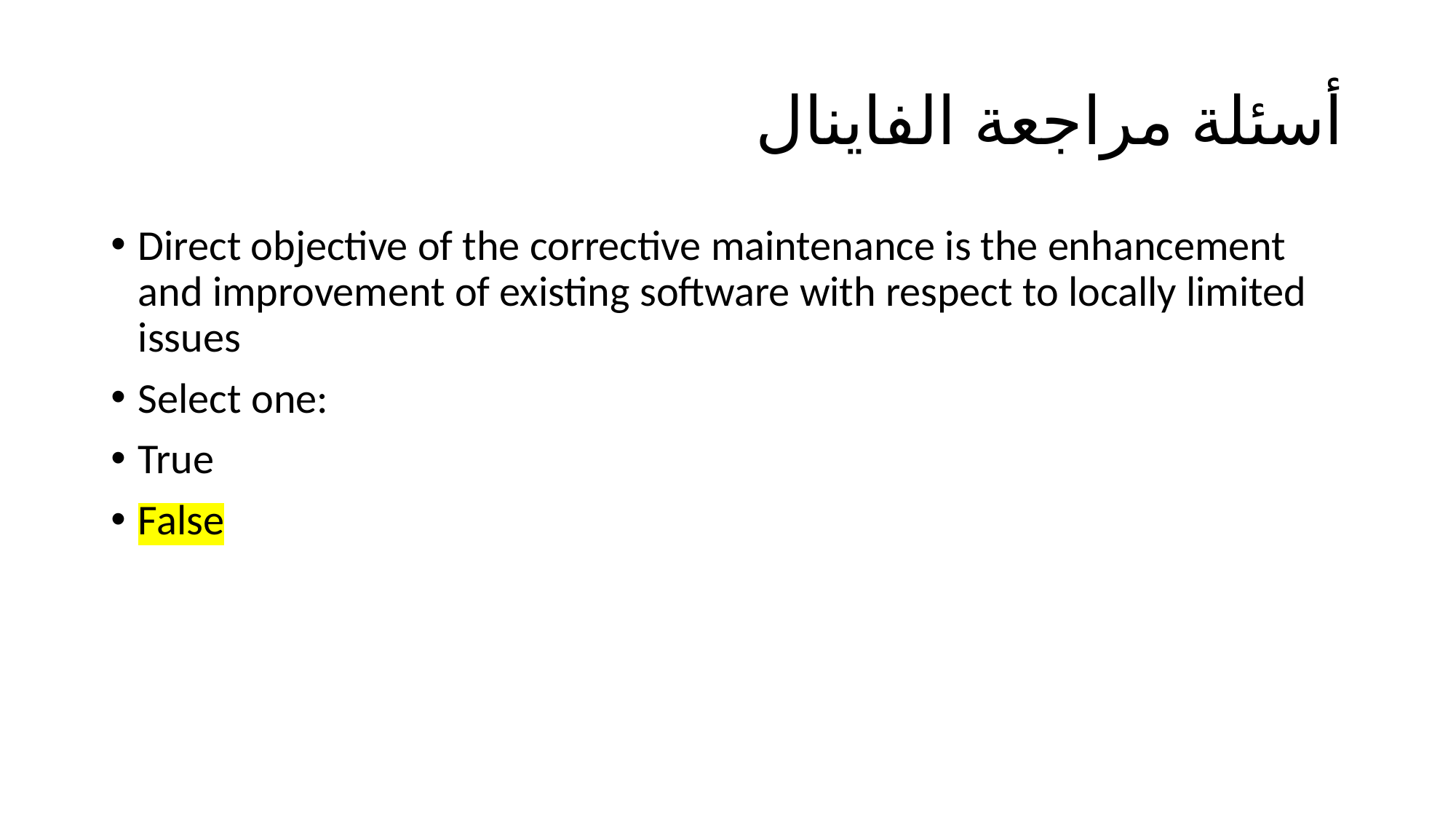

# أسئلة مراجعة الفاينال
Direct objective of the corrective maintenance is the enhancement and improvement of existing software with respect to locally limited issues
Select one:
True
False